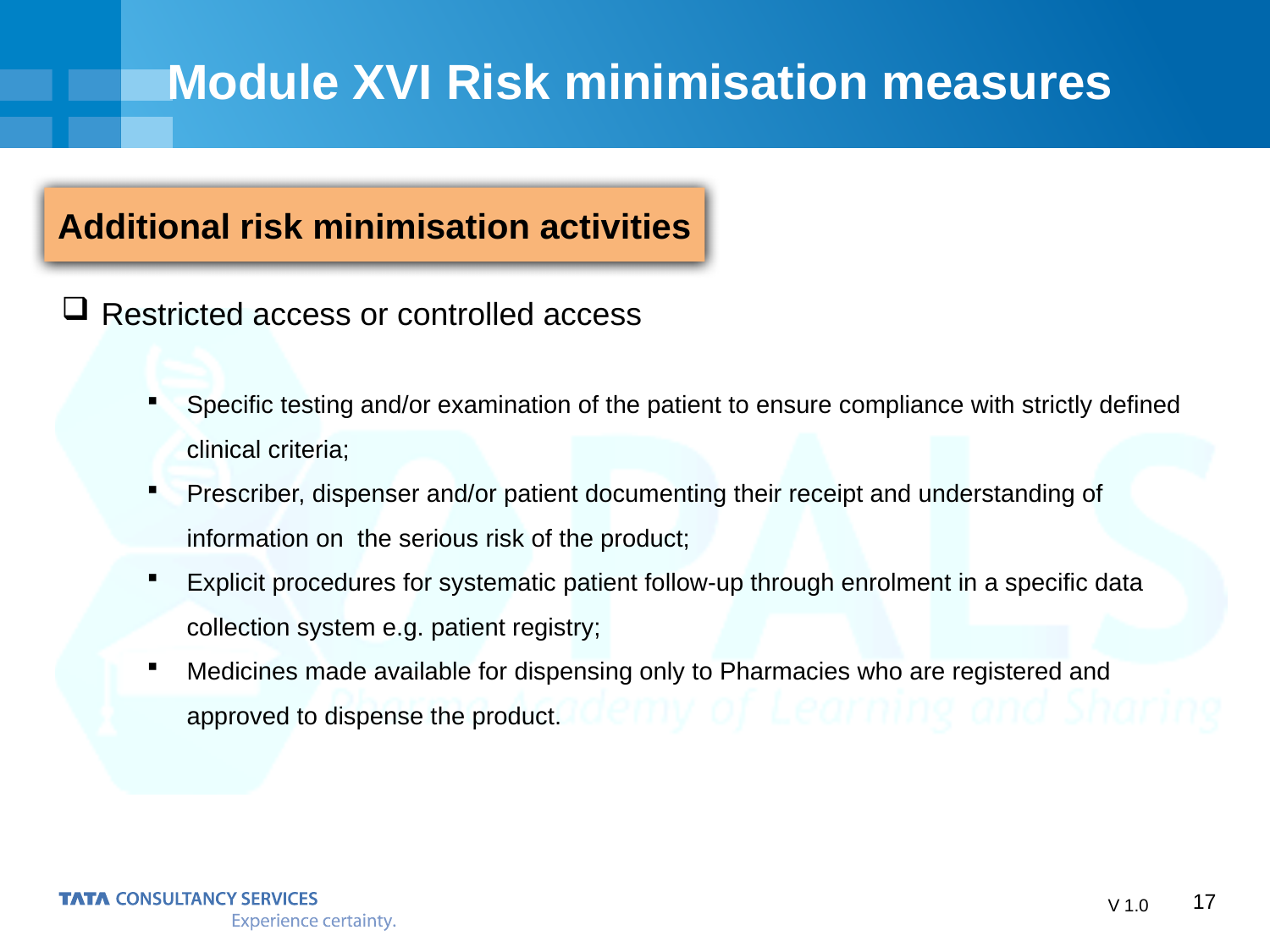

# Module XVI Risk minimisation measures
Additional risk minimisation activities
Restricted access or controlled access

Specific testing and/or examination of the patient to ensure compliance with strictly defined clinical criteria;
Prescriber, dispenser and/or patient documenting their receipt and understanding of information on  the serious risk of the product;
Explicit procedures for systematic patient follow-up through enrolment in a specific data collection system e.g. patient registry;
Medicines made available for dispensing only to Pharmacies who are registered and approved to dispense the product.